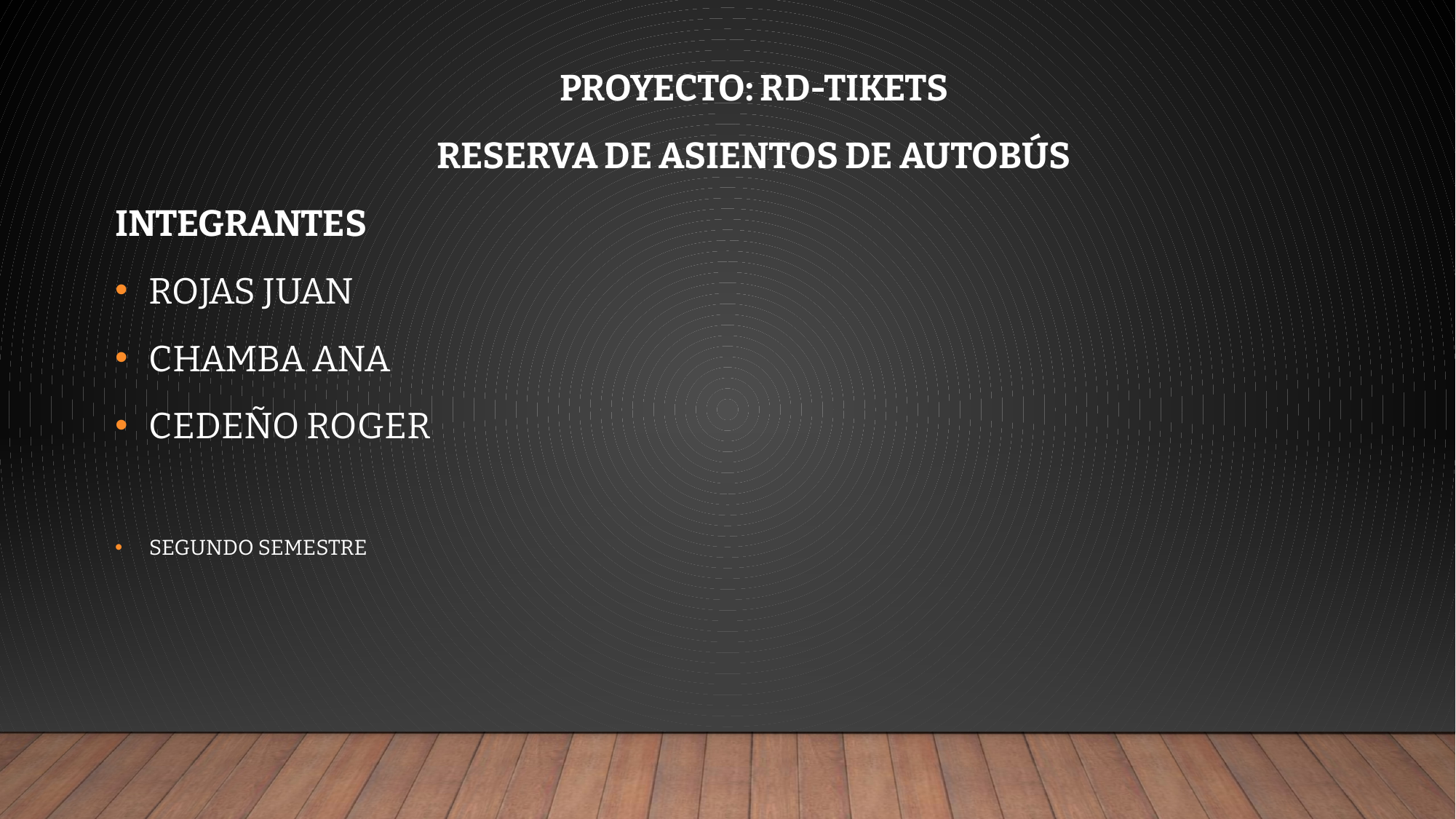

Proyecto: RD-Tikets
Reserva de Asientos de autobús
Integrantes
Rojas Juan
Chamba Ana
Cedeño Roger

Segundo Semestre